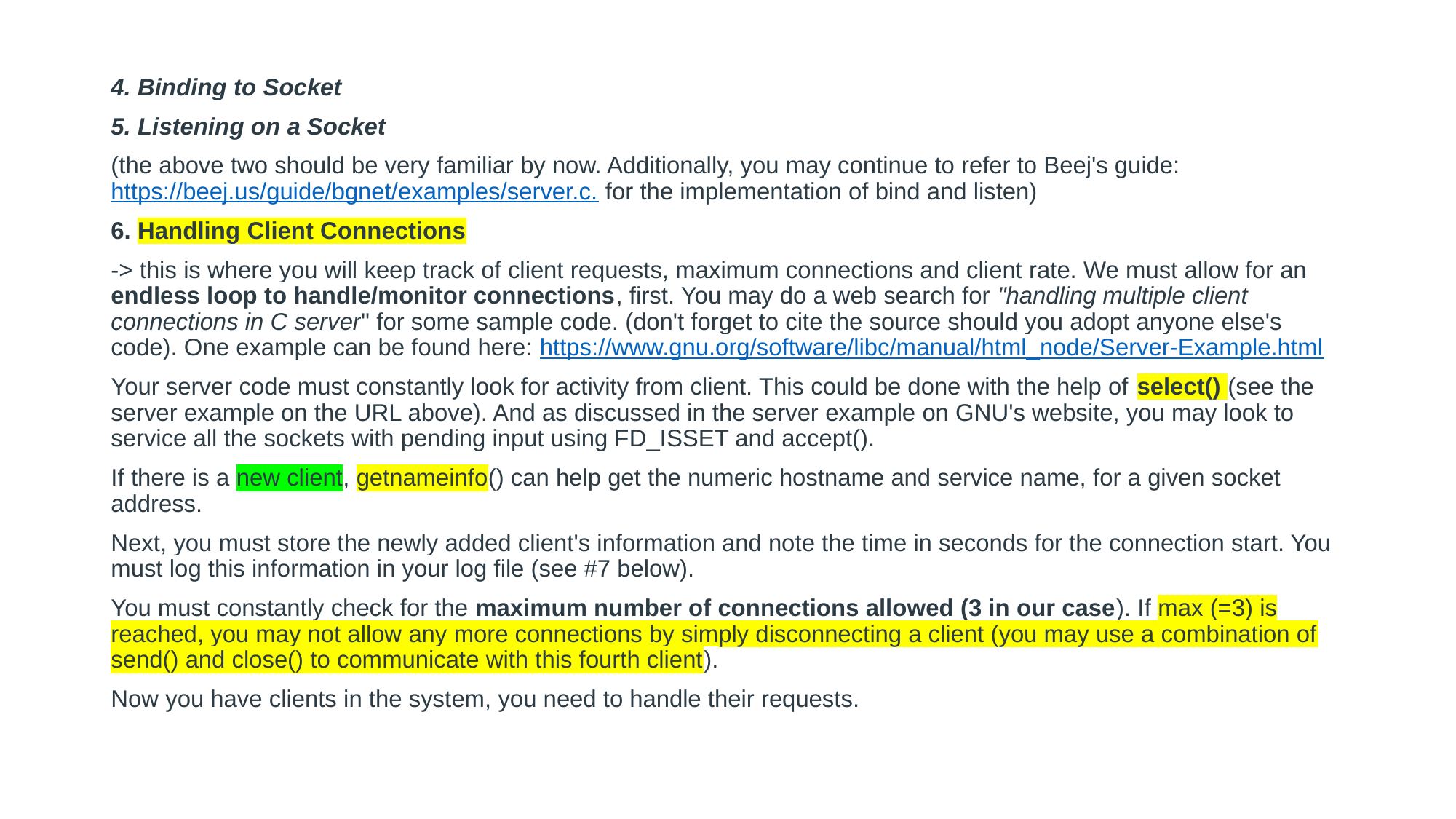

4. Binding to Socket
5. Listening on a Socket
(the above two should be very familiar by now. Additionally, you may continue to refer to Beej's guide: https://beej.us/guide/bgnet/examples/server.c. for the implementation of bind and listen)
6. Handling Client Connections
-> this is where you will keep track of client requests, maximum connections and client rate. We must allow for an endless loop to handle/monitor connections, first. You may do a web search for "handling multiple client connections in C server" for some sample code. (don't forget to cite the source should you adopt anyone else's code). One example can be found here: https://www.gnu.org/software/libc/manual/html_node/Server-Example.html
Your server code must constantly look for activity from client. This could be done with the help of select() (see the server example on the URL above). And as discussed in the server example on GNU's website, you may look to service all the sockets with pending input using FD_ISSET and accept().
If there is a new client, getnameinfo() can help get the numeric hostname and service name, for a given socket address.
Next, you must store the newly added client's information and note the time in seconds for the connection start. You must log this information in your log file (see #7 below).
You must constantly check for the maximum number of connections allowed (3 in our case). If max (=3) is reached, you may not allow any more connections by simply disconnecting a client (you may use a combination of send() and close() to communicate with this fourth client).
Now you have clients in the system, you need to handle their requests.